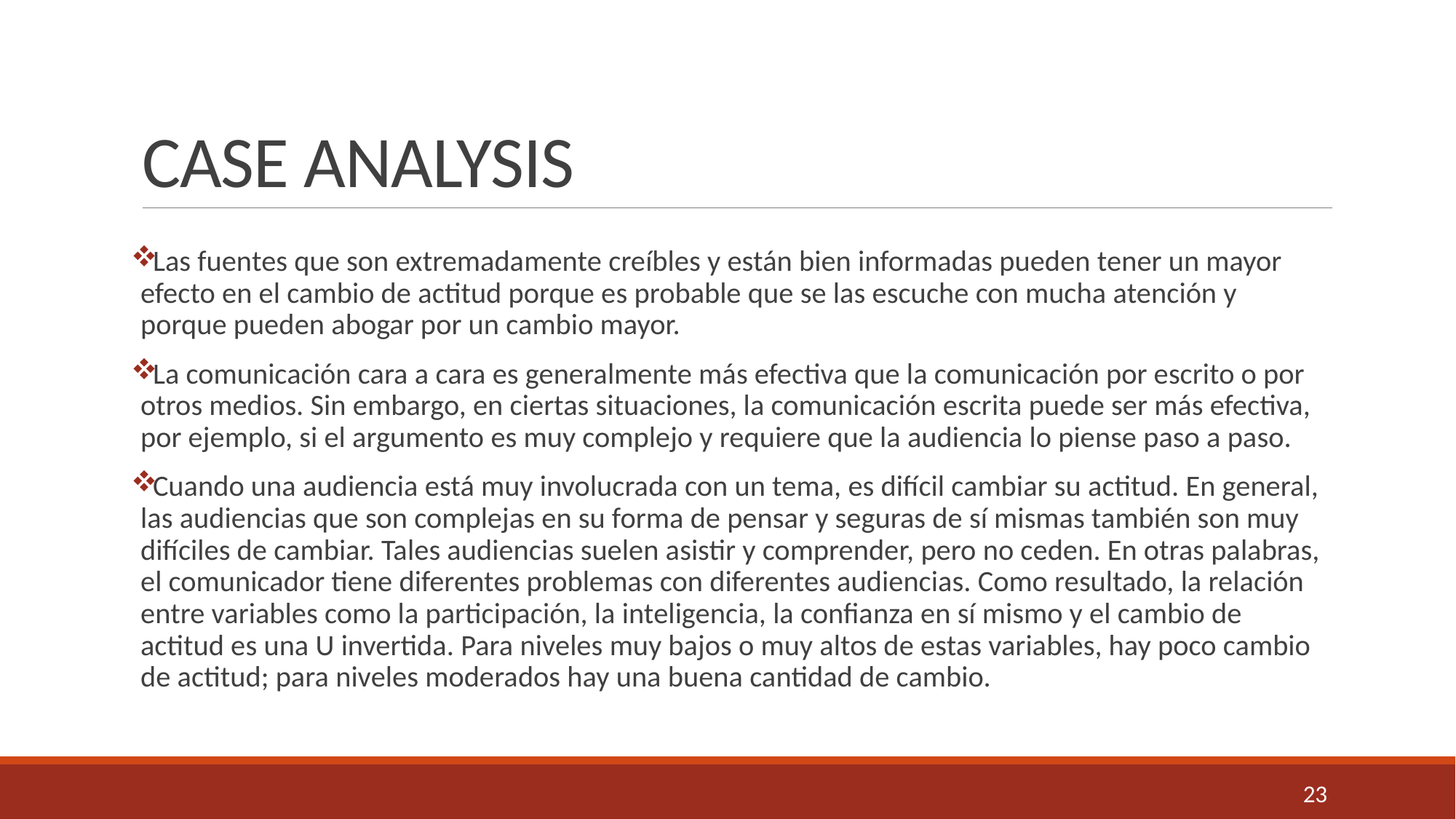

# CASE ANALYSIS
Las fuentes que son extremadamente creíbles y están bien informadas pueden tener un mayor efecto en el cambio de actitud porque es probable que se las escuche con mucha atención y porque pueden abogar por un cambio mayor.
La comunicación cara a cara es generalmente más efectiva que la comunicación por escrito o por otros medios. Sin embargo, en ciertas situaciones, la comunicación escrita puede ser más efectiva, por ejemplo, si el argumento es muy complejo y requiere que la audiencia lo piense paso a paso.
Cuando una audiencia está muy involucrada con un tema, es difícil cambiar su actitud. En general, las audiencias que son complejas en su forma de pensar y seguras de sí mismas también son muy difíciles de cambiar. Tales audiencias suelen asistir y comprender, pero no ceden. En otras palabras, el comunicador tiene diferentes problemas con diferentes audiencias. Como resultado, la relación entre variables como la participación, la inteligencia, la confianza en sí mismo y el cambio de actitud es una U invertida. Para niveles muy bajos o muy altos de estas variables, hay poco cambio de actitud; para niveles moderados hay una buena cantidad de cambio.

23